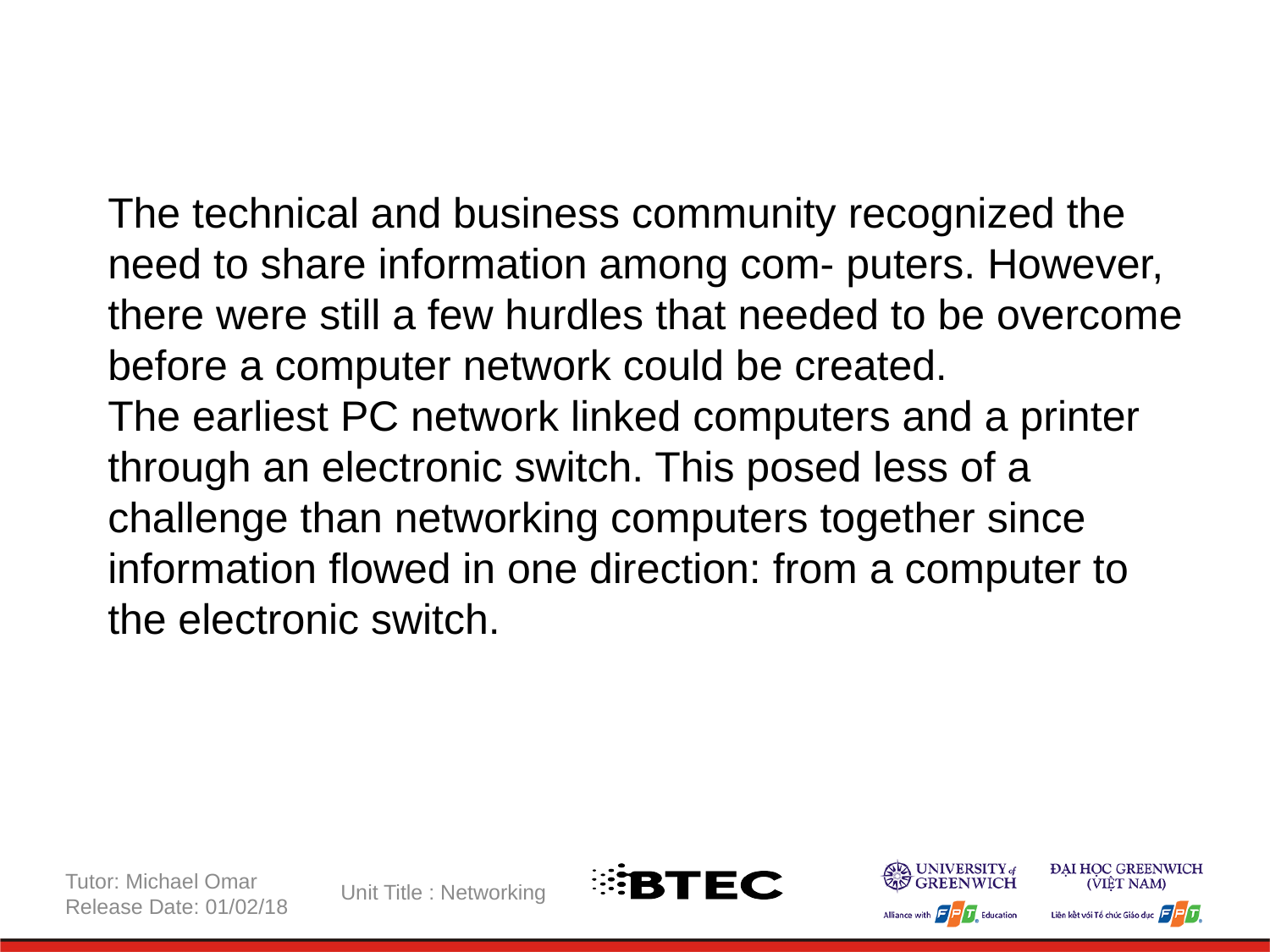

The technical and business community recognized the need to share information among com- puters. However, there were still a few hurdles that needed to be overcome before a computer network could be created.
The earliest PC network linked computers and a printer through an electronic switch. This posed less of a challenge than networking computers together since information flowed in one direction: from a computer to the electronic switch.